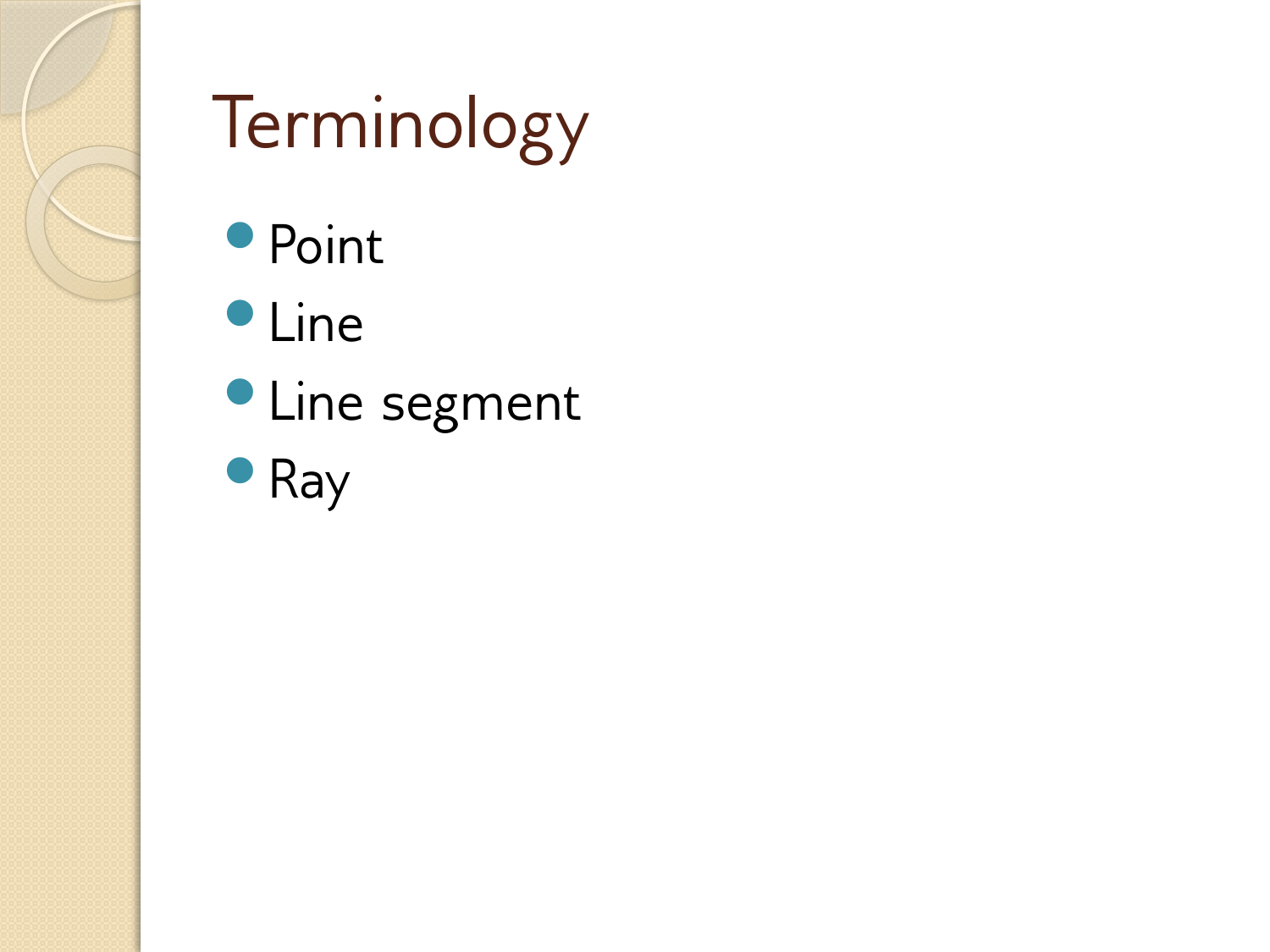

# Terminology
Point
Line
Line segment
Ray